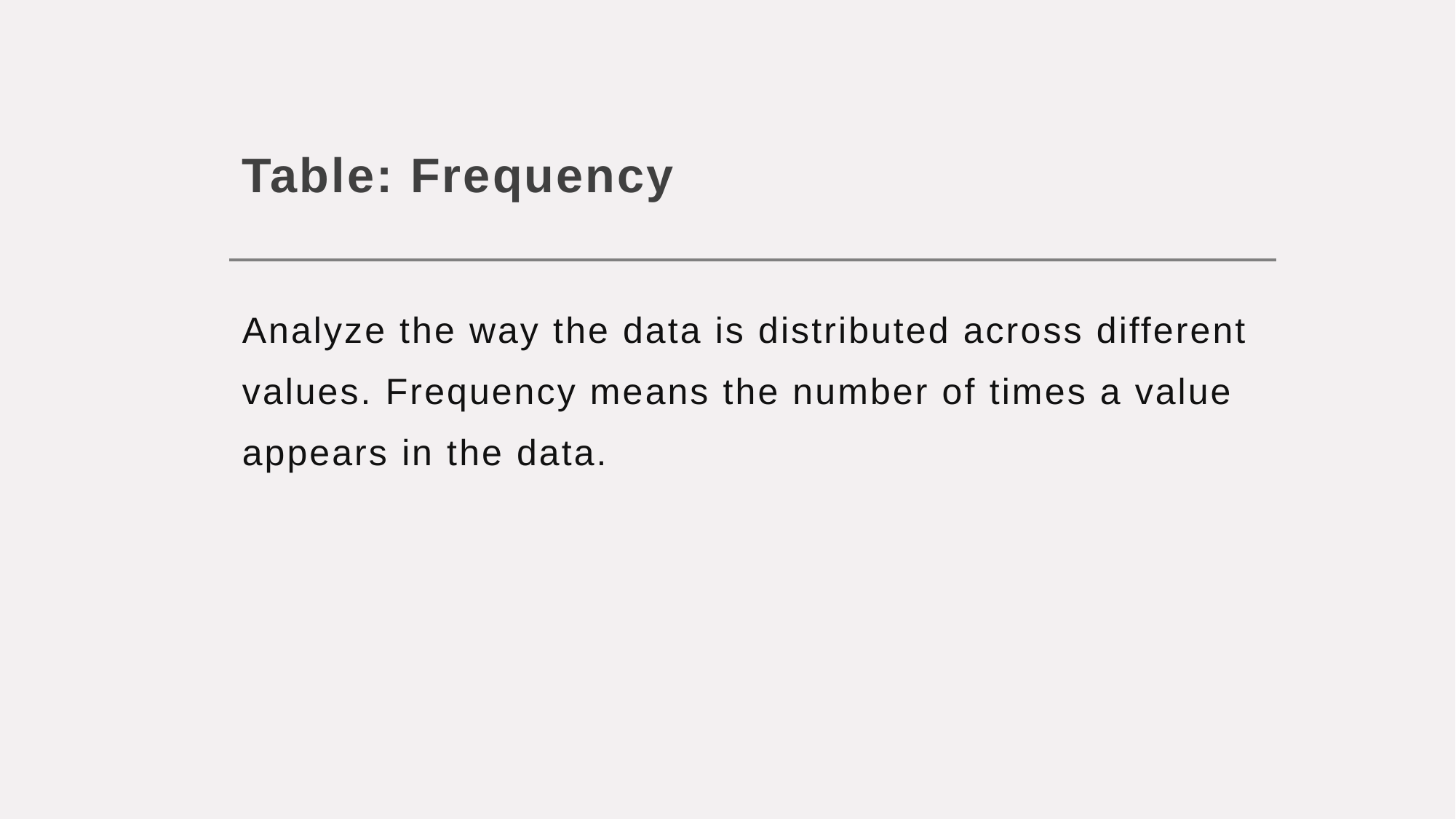

# Table: Frequency
Analyze the way the data is distributed across different values. Frequency means the number of times a value appears in the data.